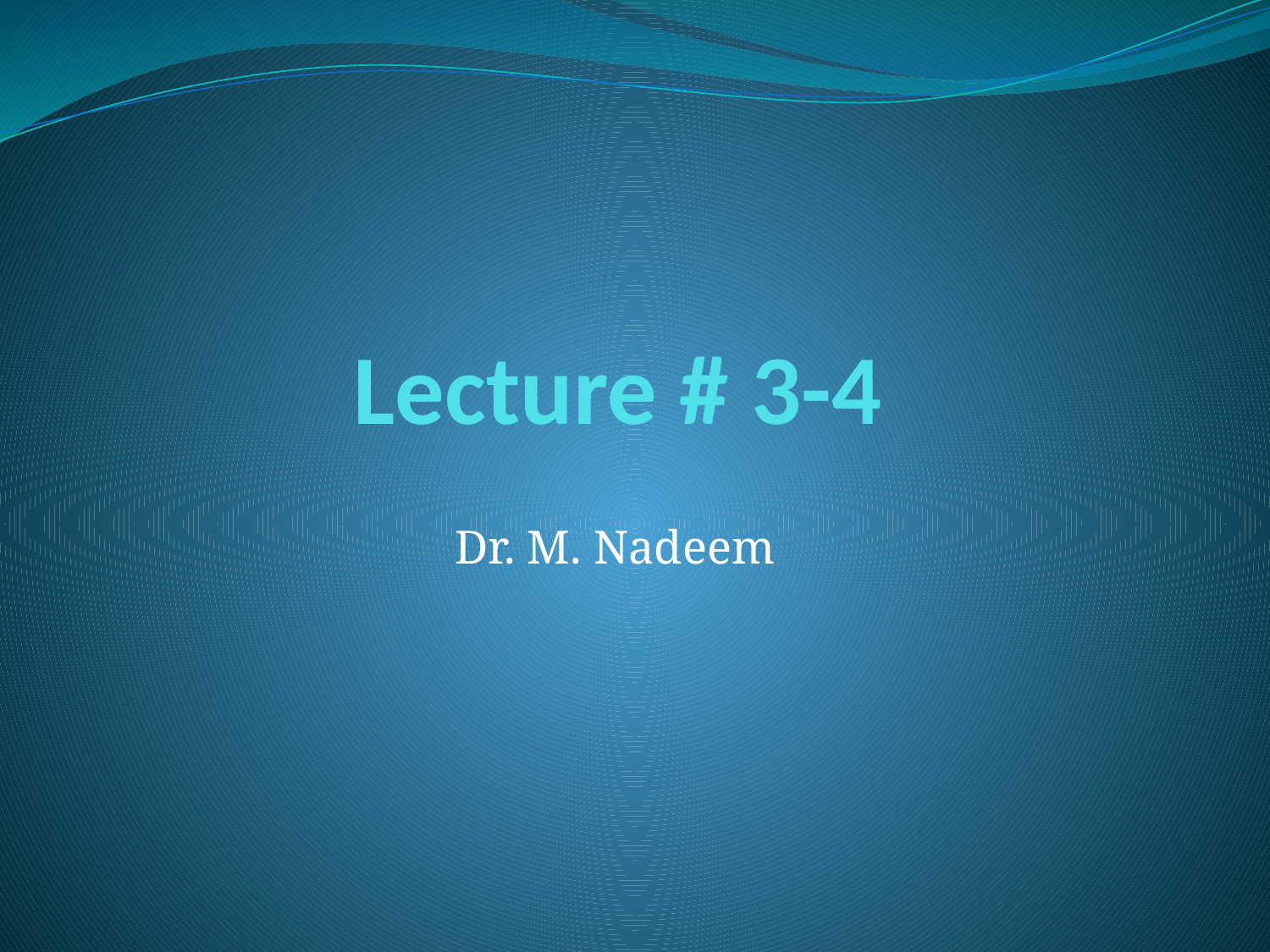

# Lecture # 3-4

Dr. M. Nadeem